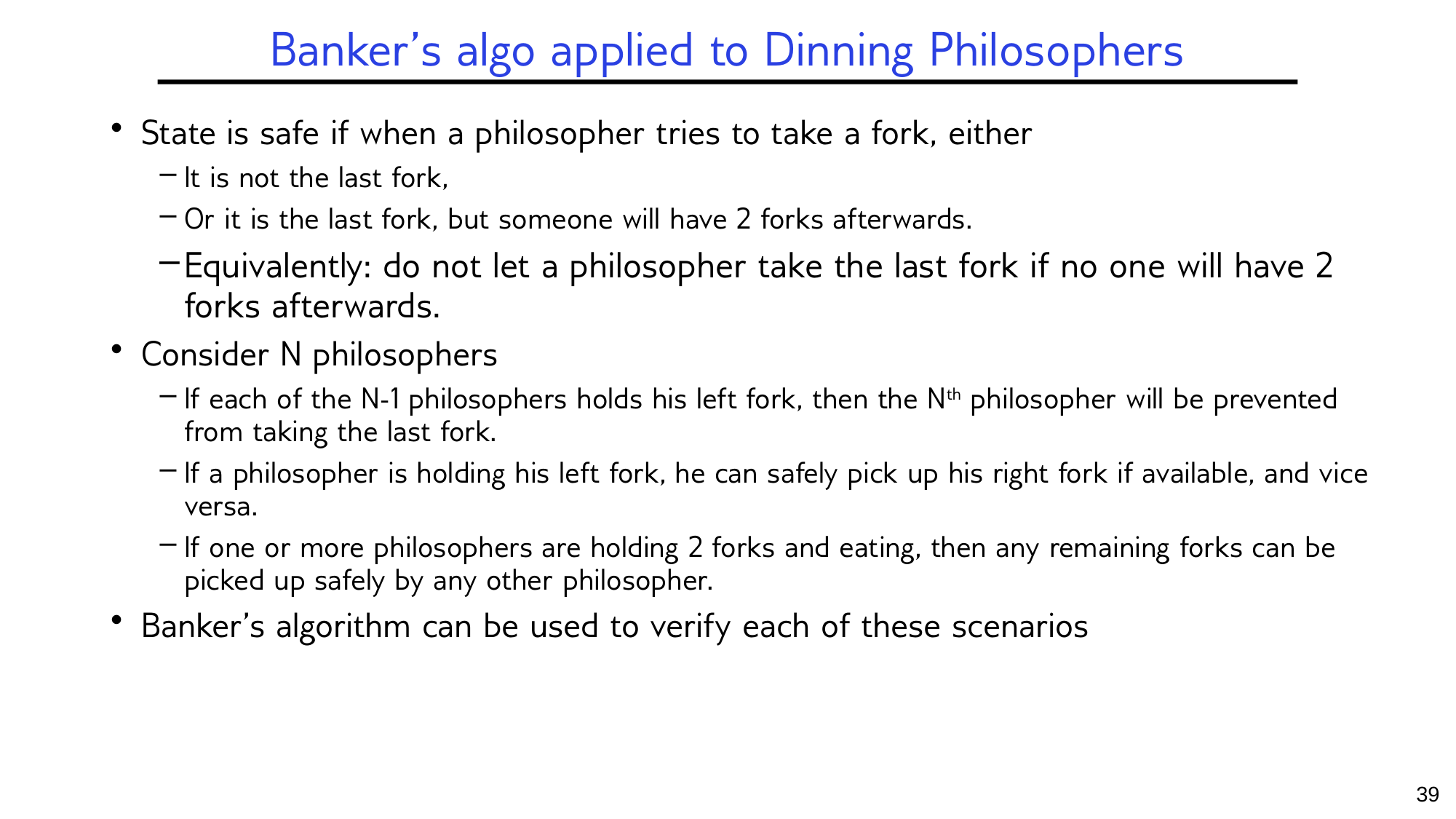

# Banker’s algo applied to Dinning Philosophers
State is safe if when a philosopher tries to take a fork, either
It is not the last fork,
Or it is the last fork, but someone will have 2 forks afterwards.
Equivalently: do not let a philosopher take the last fork if no one will have 2 forks afterwards.
Consider N philosophers
If each of the N-1 philosophers holds his left fork, then the Nth philosopher will be prevented from taking the last fork.
If a philosopher is holding his left fork, he can safely pick up his right fork if available, and vice versa.
If one or more philosophers are holding 2 forks and eating, then any remaining forks can be picked up safely by any other philosopher.
Banker’s algorithm can be used to verify each of these scenarios